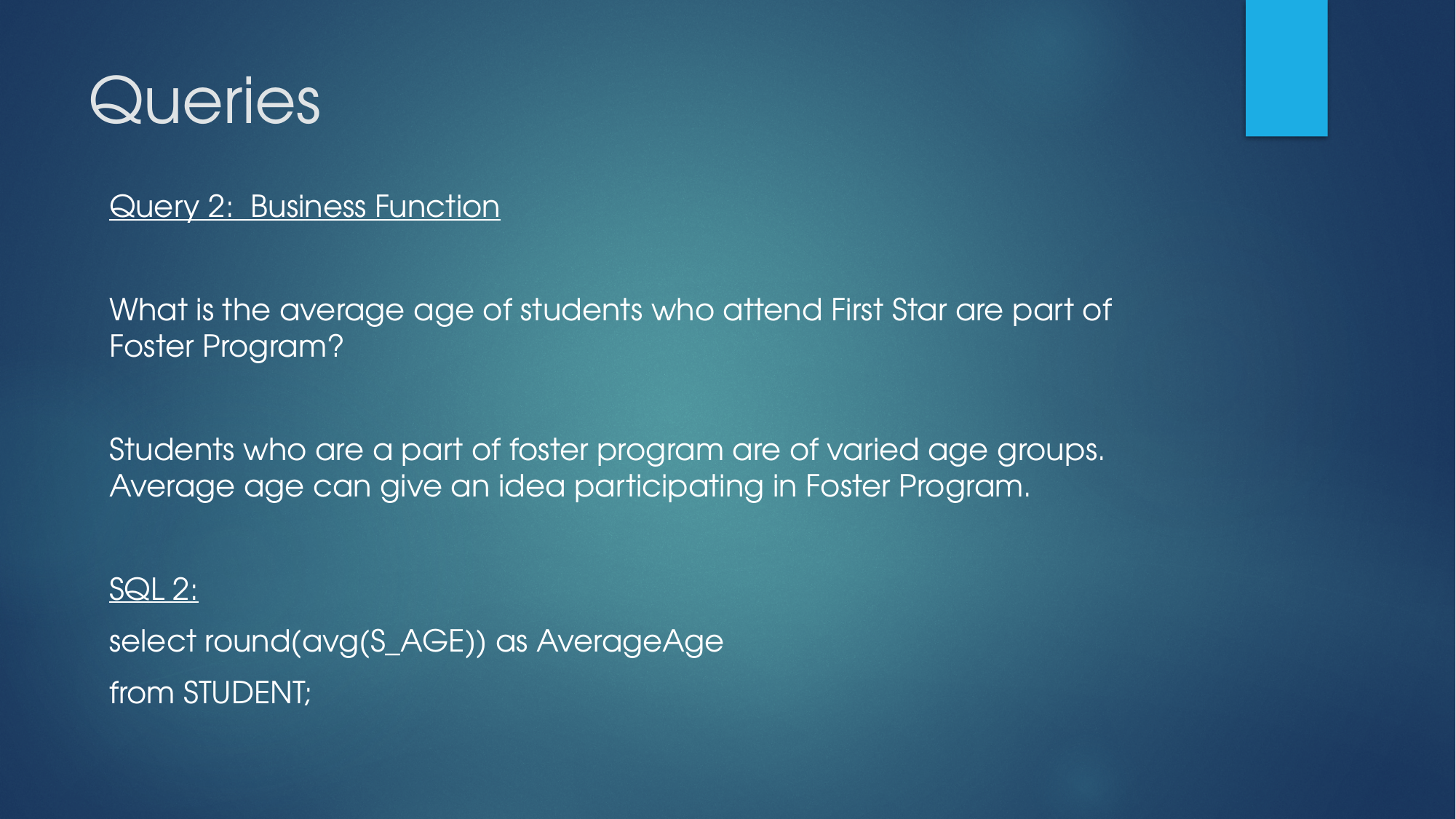

# Queries
Query 2:  Business Function

What is the average age of students who attend First Star are part of Foster Program?

Students who are a part of foster program are of varied age groups. Average age can give an idea participating in Foster Program.

SQL 2:
select round(avg(S_AGE)) as AverageAge
from STUDENT;